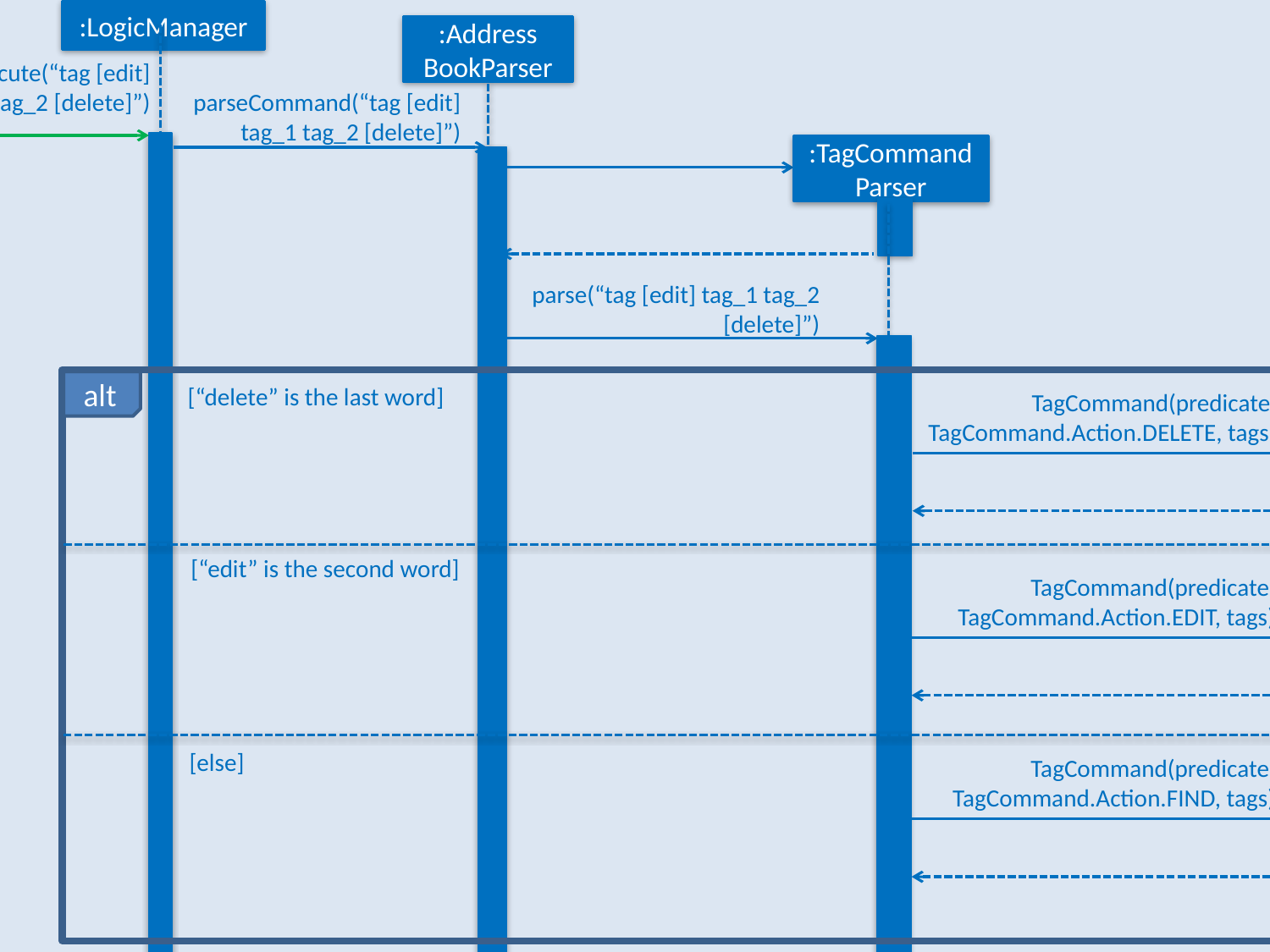

Model
Logic
:LogicManager
:Address
BookParser
execute(“tag [edit] tag_1 tag_2 [delete]”)
parseCommand(“tag [edit] tag_1 tag_2 [delete]”)

:TagCommandParser

parse(“tag [edit] tag_1 tag_2 [delete]”)

alt

[“delete” is the last word]
TagCommand(predicate, TagCommand.Action.DELETE, tags)
t:TagCommand

[“edit” is the second word]
TagCommand(predicate, TagCommand.Action.EDIT, tags)
t:TagCommand

[else]
TagCommand(predicate, TagCommand.Action.FIND, tags)
t:TagCommand

t
: Model
execute()

alt
updateFilteredPersonList()
[deleting or editing tags]

getFilteredPersonList()

updatePerson()

updateFilteredPersonList()

commitAddressBook()

[else]
updateFilteredPersonList()

result
result